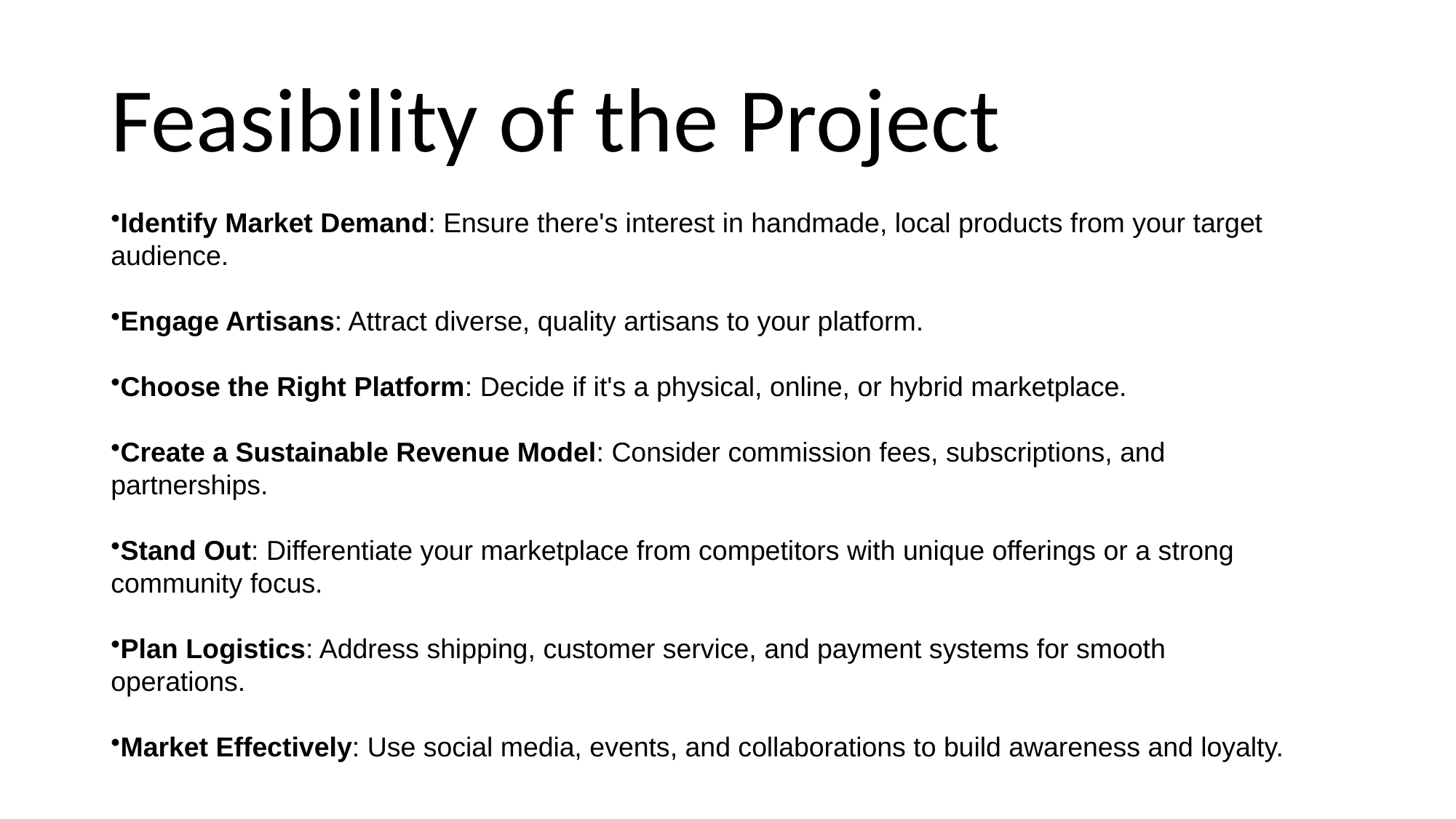

# Feasibility of the Project
Identify Market Demand: Ensure there's interest in handmade, local products from your target audience.

Engage Artisans: Attract diverse, quality artisans to your platform.

Choose the Right Platform: Decide if it's a physical, online, or hybrid marketplace.

Create a Sustainable Revenue Model: Consider commission fees, subscriptions, and partnerships.

Stand Out: Differentiate your marketplace from competitors with unique offerings or a strong community focus.

Plan Logistics: Address shipping, customer service, and payment systems for smooth operations.

Market Effectively: Use social media, events, and collaborations to build awareness and loyalty.